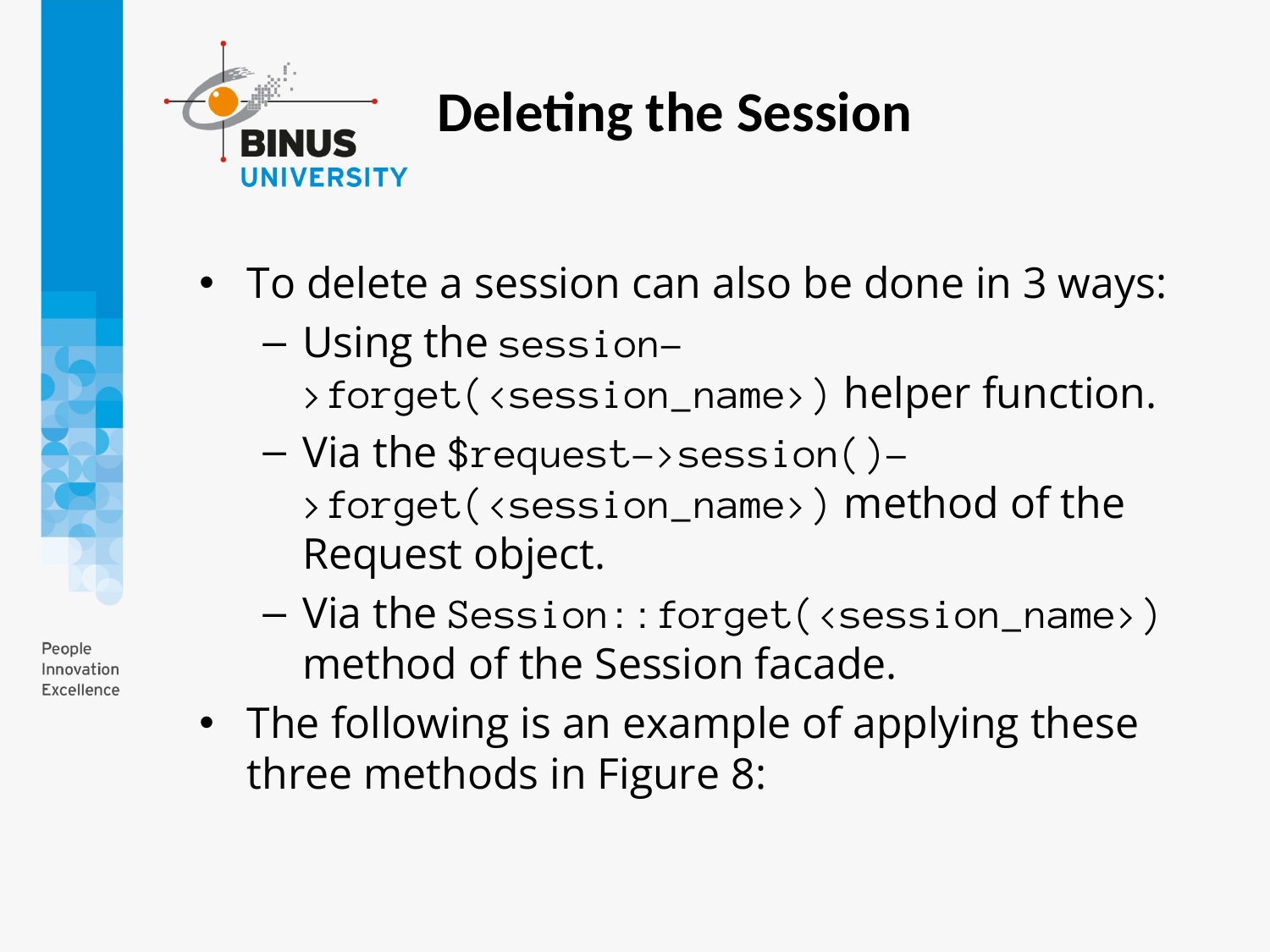

Deleting the Session
To delete a session can also be done in 3 ways:
Using the session->forget(<session_name>) helper function.
Via the $request->session()->forget(<session_name>) method of the Request object.
Via the Session::forget(<session_name>) method of the Session facade.
The following is an example of applying these three methods in Figure 8: